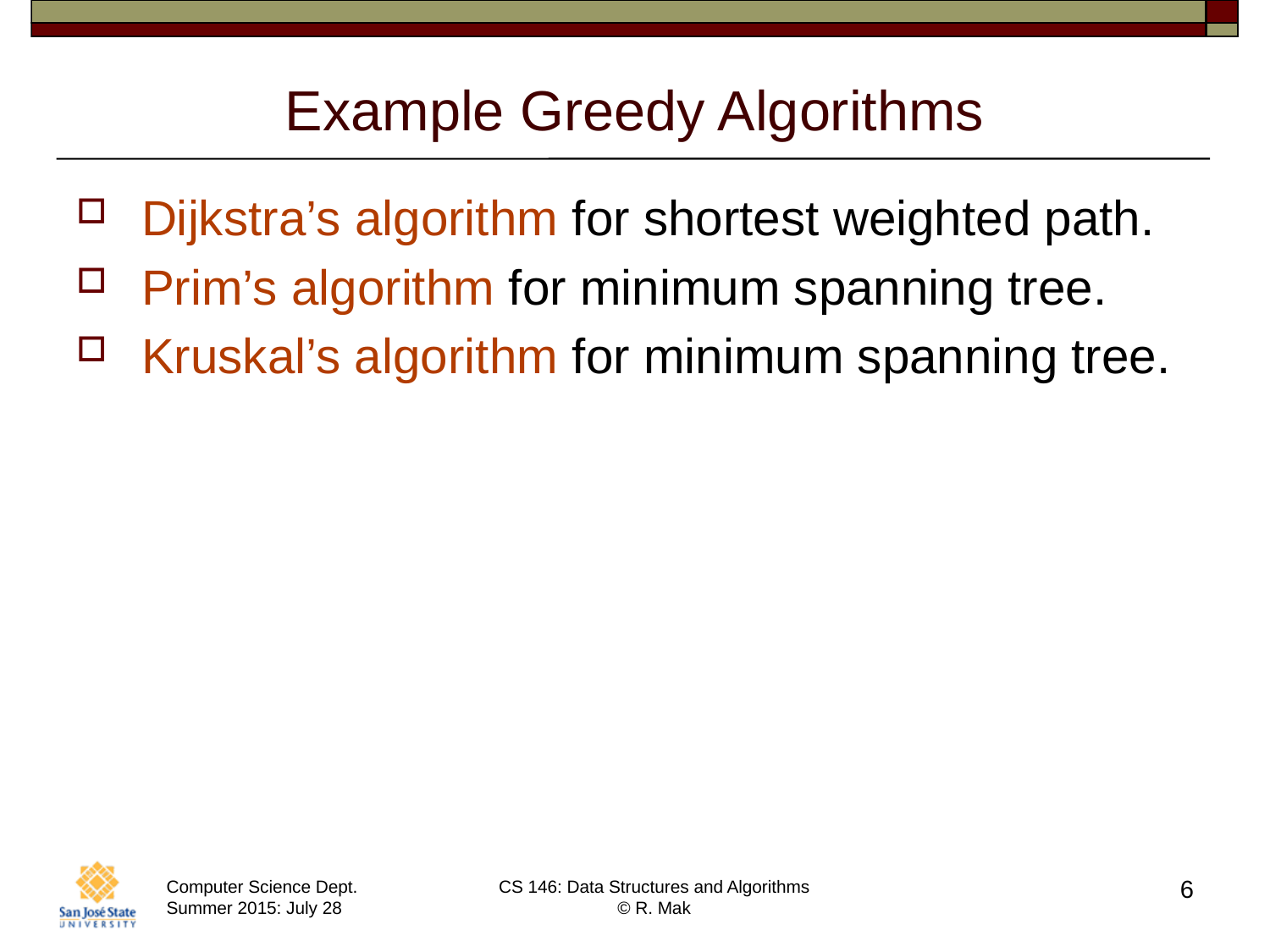

# Example Greedy Algorithms
Dijkstra’s algorithm for shortest weighted path.
Prim’s algorithm for minimum spanning tree.
Kruskal’s algorithm for minimum spanning tree.
6